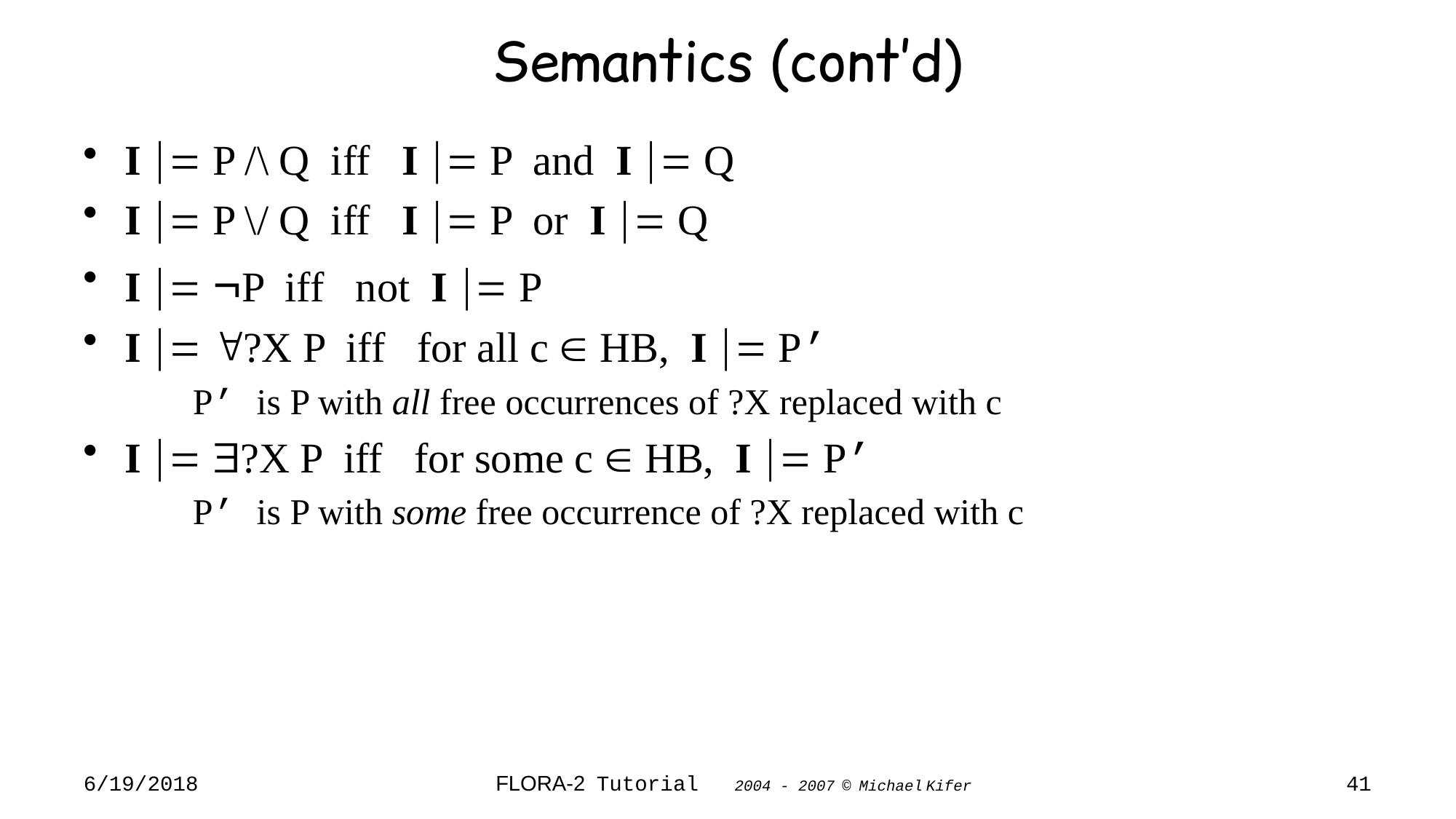

# Semantics (cont’d)
I |= P /\ Q  iff   I |= P  and  I |= Q
I |= P \/ Q  iff   I |= P  or  I |= Q
I |= ¬P  iff   not  I |= P
I |= ∀?X P  iff   for all c ∈ HB,  I |= P’
P’ is P with all free occurrences of ?X replaced with c
I |= ∃?X P  iff   for some c ∈ HB,  I |= P’
P’ is P with some free occurrence of ?X replaced with c

6/19/2018
FLORA-2  Tutorial      2004 - 2007  ©  Michael Kifer
41